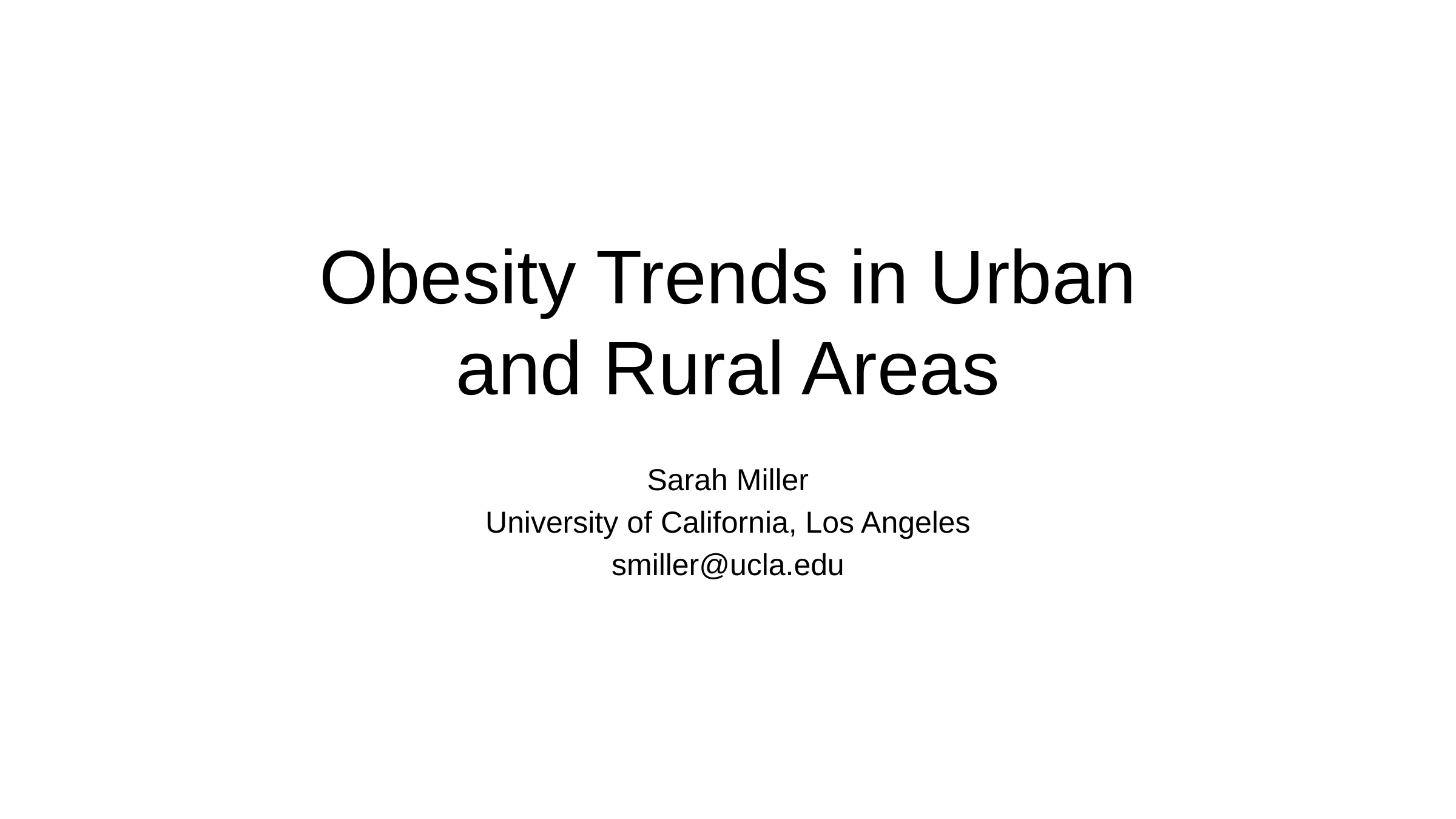

# Obesity Trends in Urban and Rural Areas
Sarah Miller
University of California, Los Angeles
smiller@ucla.edu